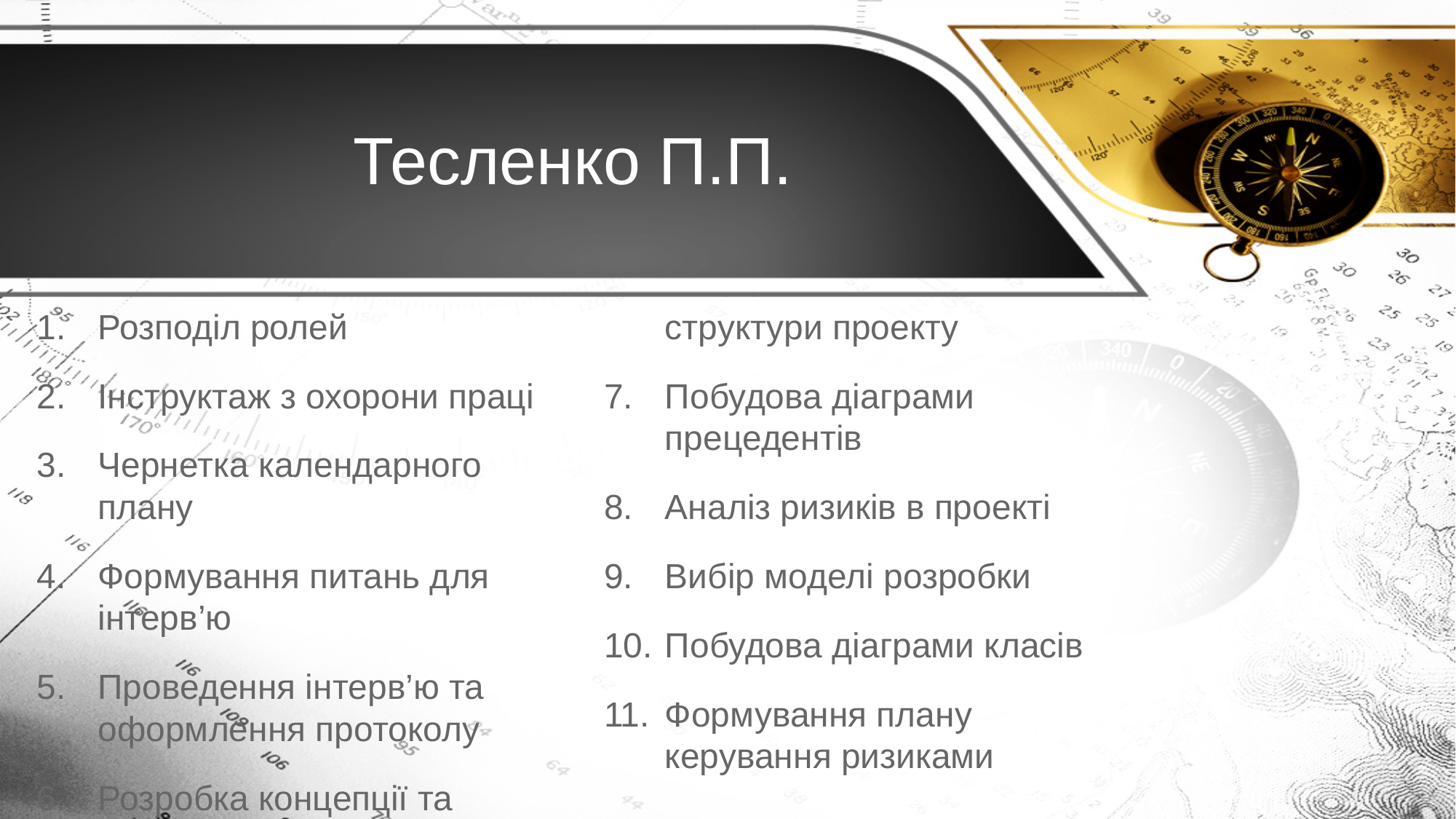

# Тесленко П.П.
Розподіл ролей
Інструктаж з охорони праці
Чернетка календарного плану
Формування питань для інтерв’ю
Проведення інтерв’ю та оформлення протоколу
Розробка концепції та структури проекту
Побудова діаграми прецедентів
Аналіз ризиків в проекті
Вибір моделі розробки
Побудова діаграми класів
Формування плану керування ризиками